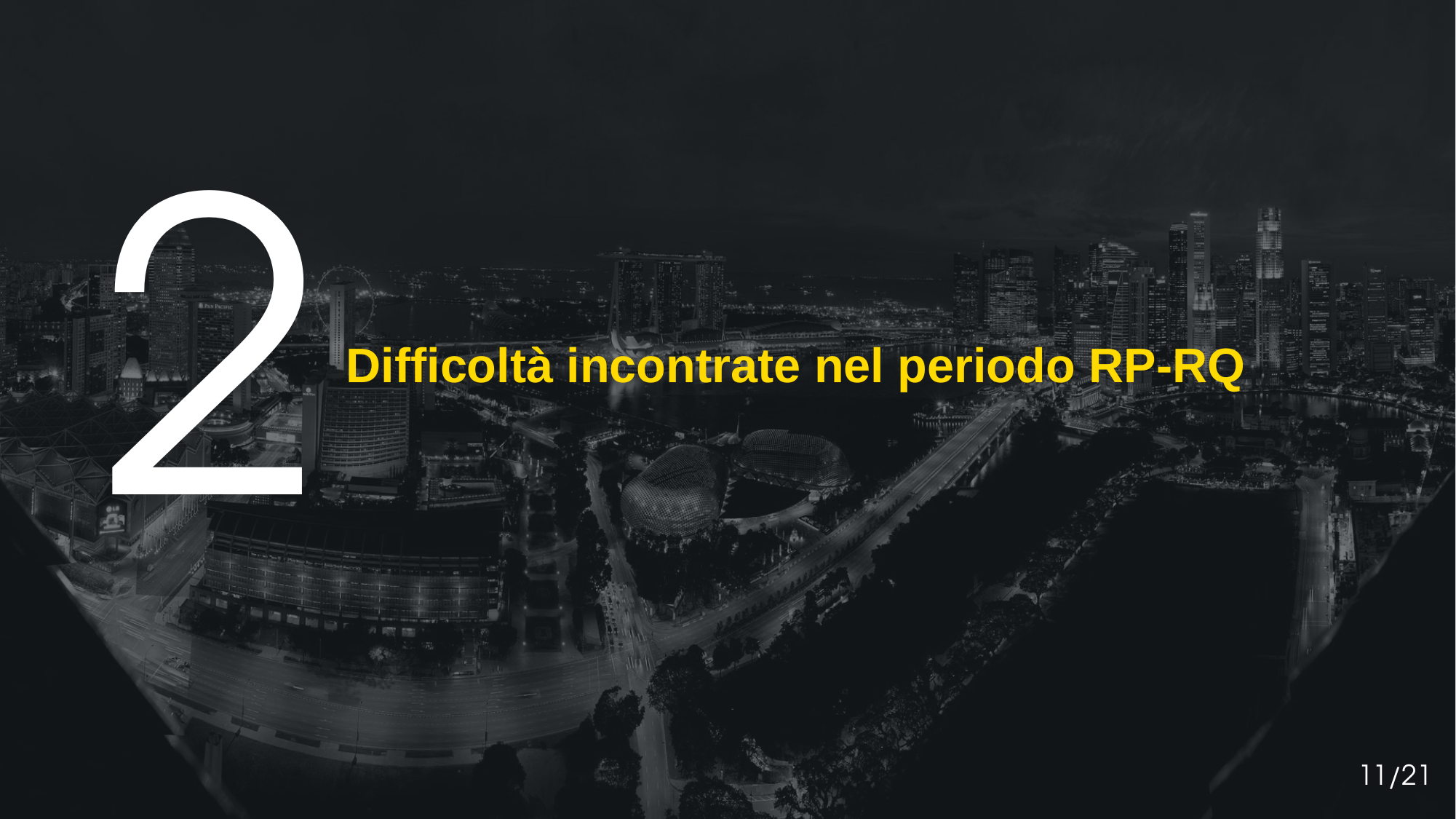

2
Difficoltà incontrate nel periodo RP-RQ
11/21